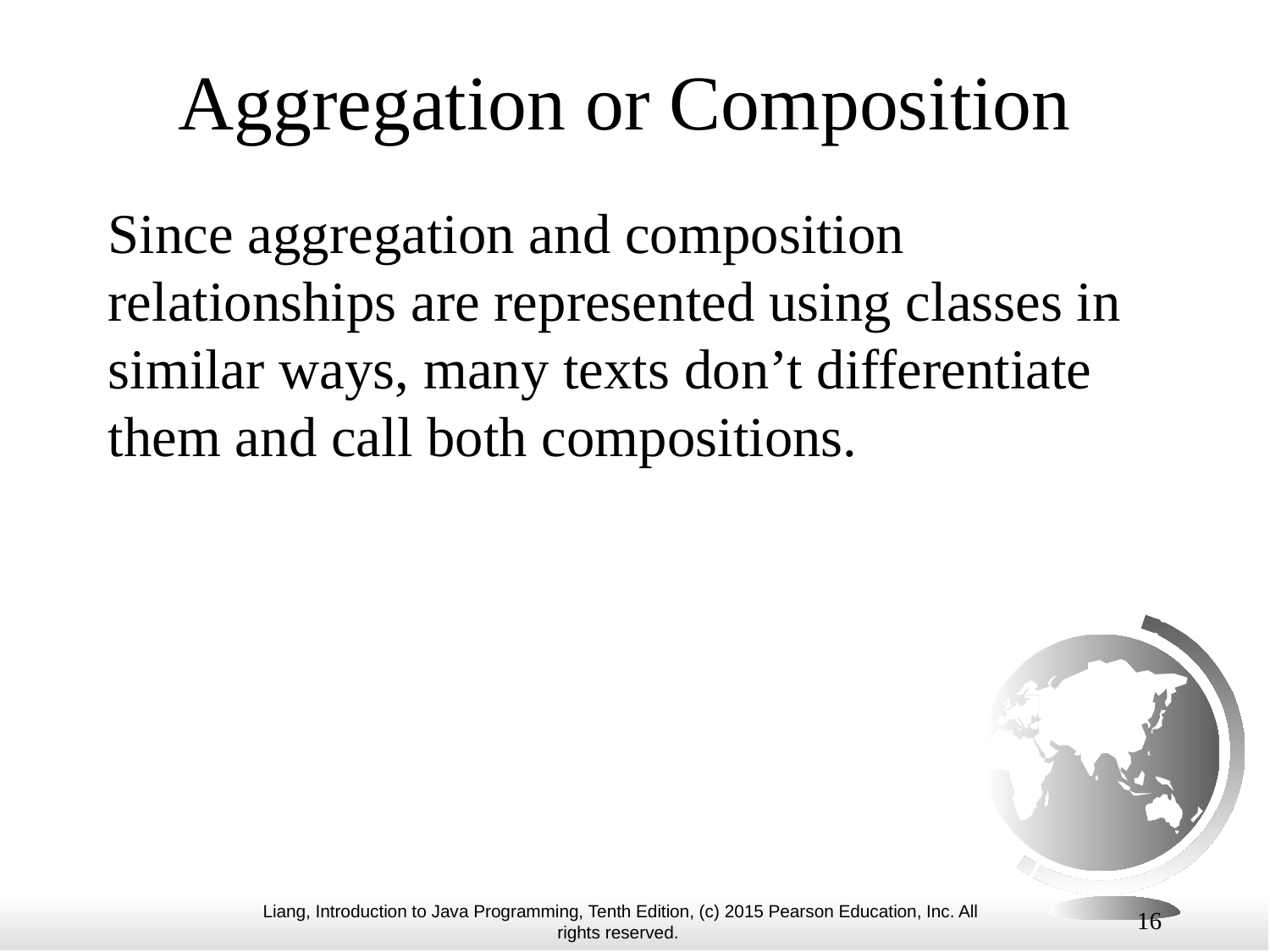

# Aggregation or Composition
Since aggregation and composition relationships are represented using classes in similar ways, many texts don’t differentiate them and call both compositions.
16